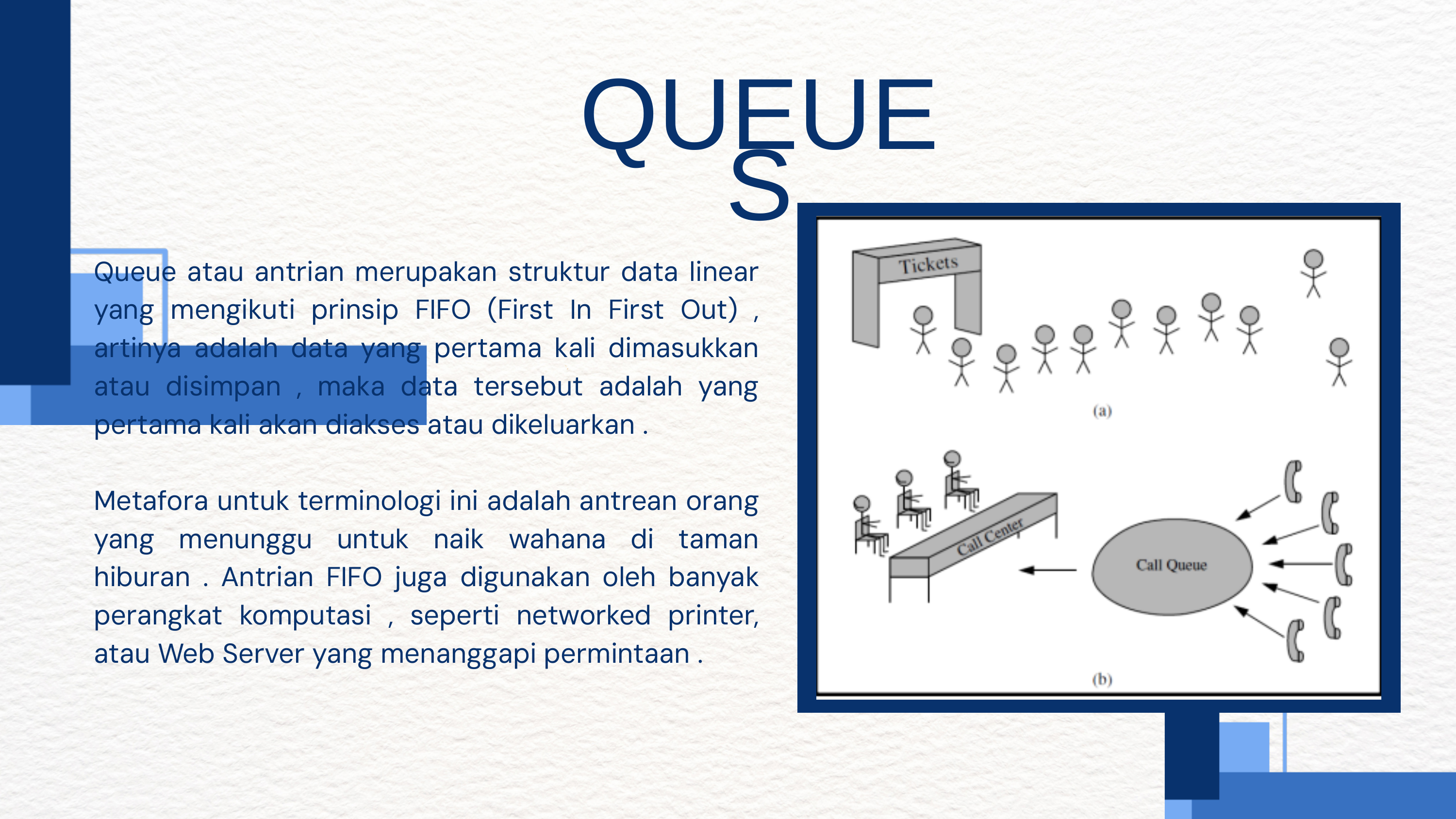

QUEUES

Queue atau antrian merupakan struktur data linear yang mengikuti prinsip FIFO (First In First Out) , artinya adalah data yang pertama kali dimasukkan atau disimpan , maka data tersebut adalah yang pertama kali akan diakses atau dikeluarkan .

Metafora untuk terminologi ini adalah antrean orang yang menunggu untuk naik wahana di taman hiburan . Antrian FIFO juga digunakan oleh banyak perangkat komputasi , seperti networked printer, atau Web Server yang menanggapi permintaan .